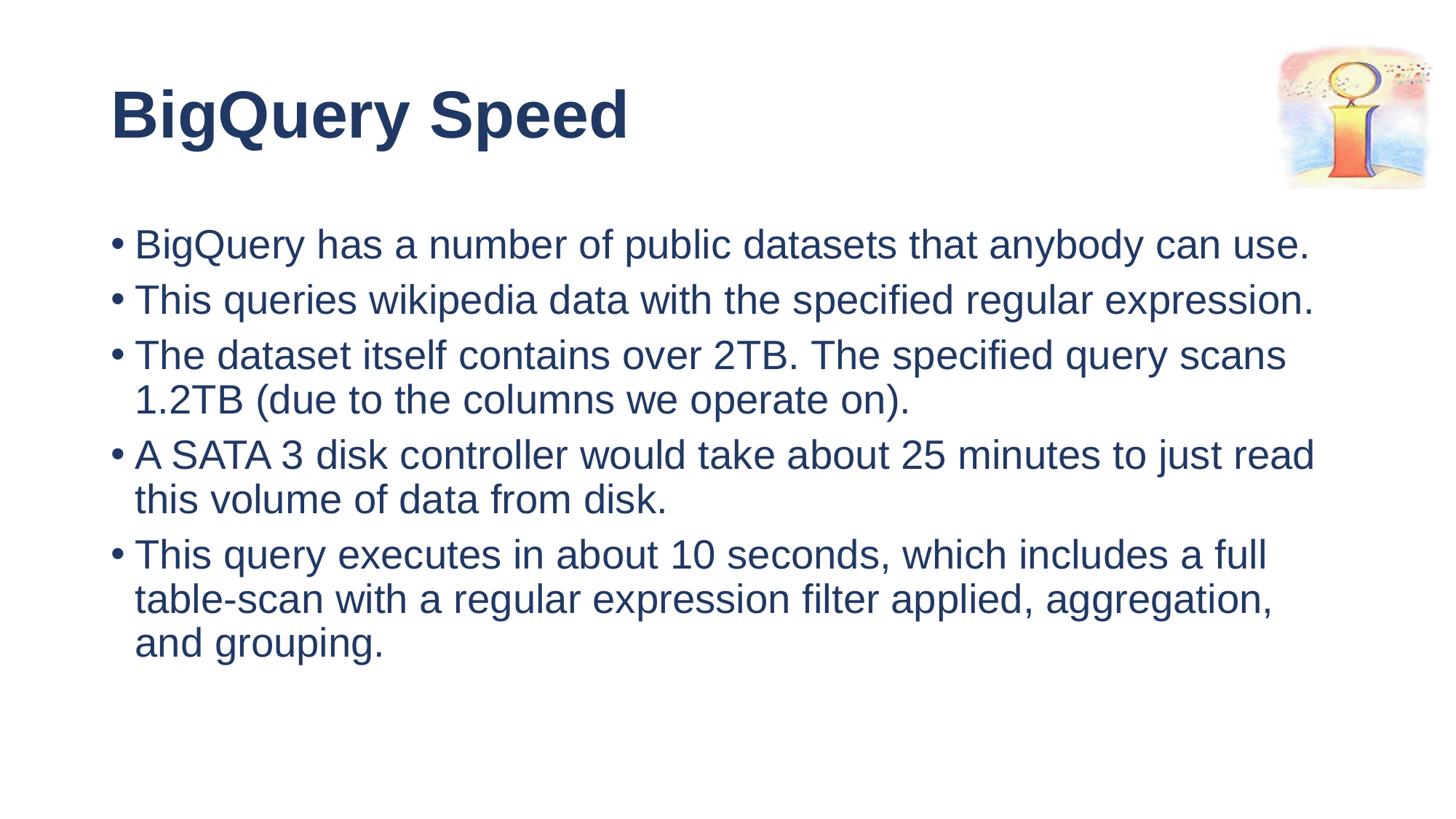

# BigQuery Speed
BigQuery has a number of public datasets that anybody can use.
This queries wikipedia data with the specified regular expression.
The dataset itself contains over 2TB. The specified query scans 1.2TB (due to the columns we operate on).
A SATA 3 disk controller would take about 25 minutes to just read this volume of data from disk.
This query executes in about 10 seconds, which includes a full table-scan with a regular expression filter applied, aggregation, and grouping.